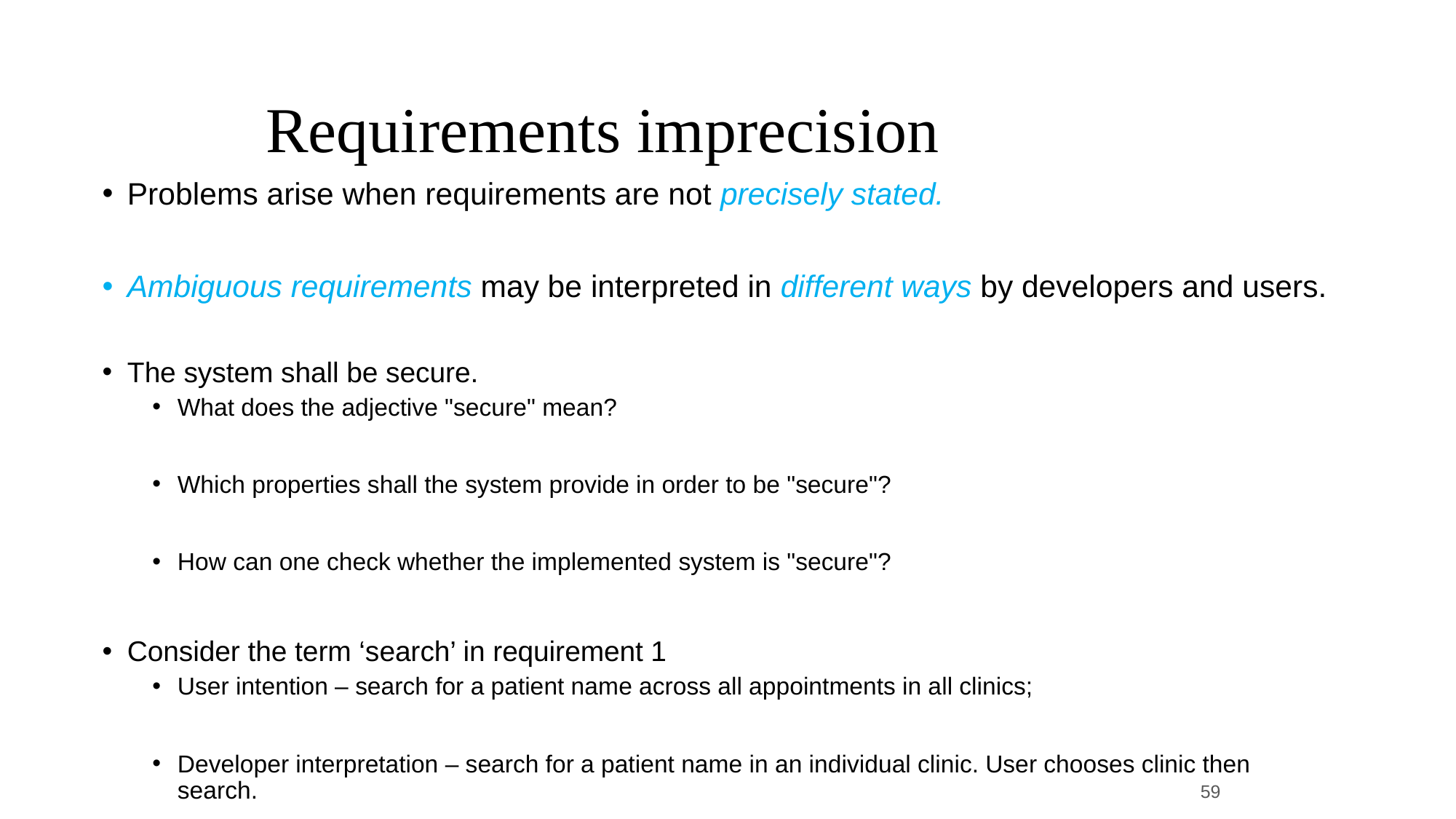

# Requirements imprecision
Problems arise when requirements are not precisely stated.

Ambiguous requirements may be interpreted in different ways by developers and users.

The system shall be secure.
What does the adjective "secure" mean?

Which properties shall the system provide in order to be "secure"?

How can one check whether the implemented system is "secure"?

Consider the term ‘search’ in requirement 1
User intention – search for a patient name across all appointments in all clinics;

Developer interpretation – search for a patient name in an individual clinic. User chooses clinic then search.

59